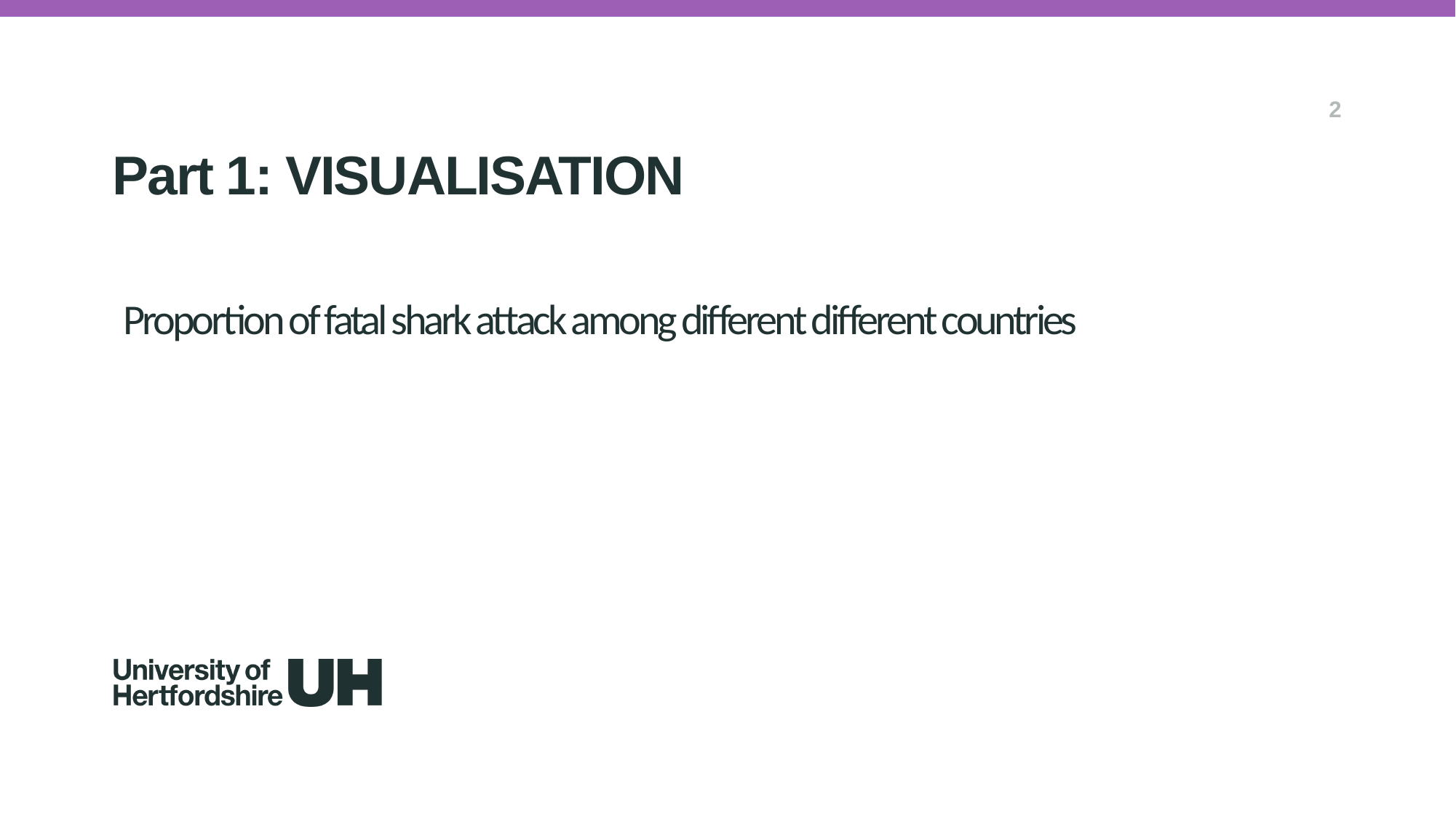

2
Part 1: VISUALISATION
# Proportion of fatal shark attack among different different countries